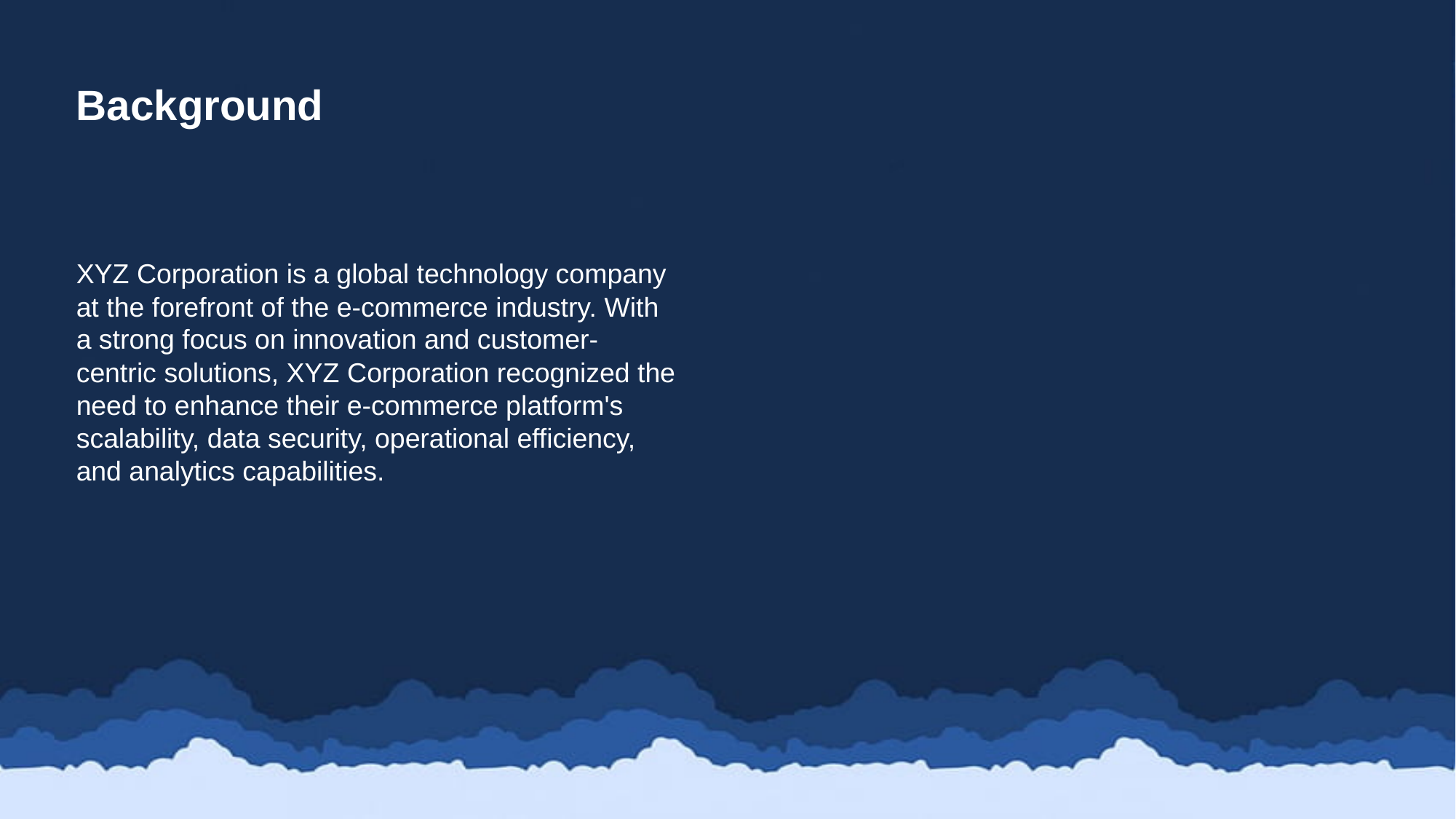

Background
XYZ Corporation is a global technology company at the forefront of the e-commerce industry. With a strong focus on innovation and customer-centric solutions, XYZ Corporation recognized the need to enhance their e-commerce platform's scalability, data security, operational efficiency, and analytics capabilities.